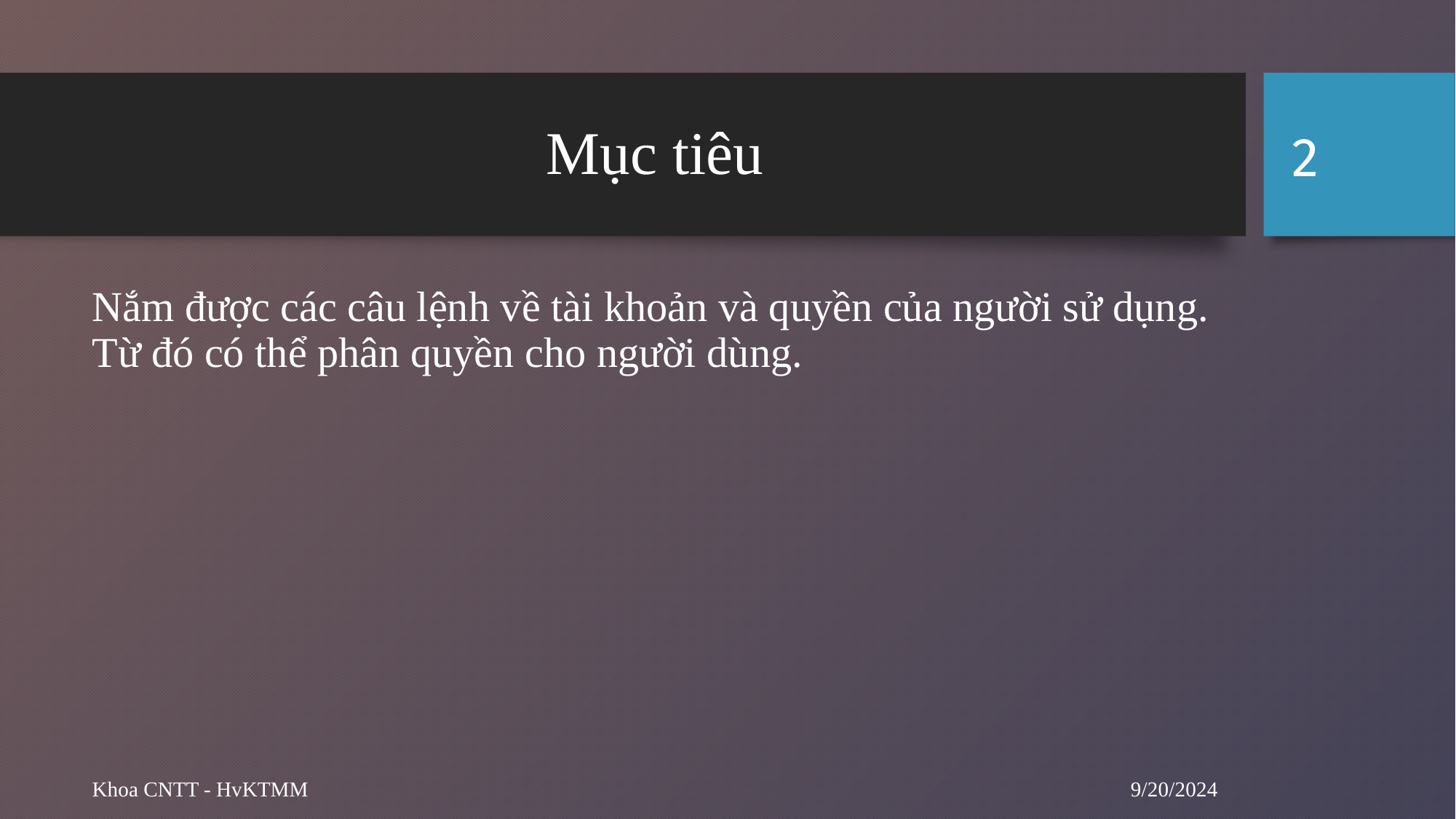

2
# Mục tiêu
Nắm được các câu lệnh về tài khoản và quyền của người sử dụng. Từ đó có thể phân quyền cho người dùng.
9/20/2024
Khoa CNTT - HvKTMM